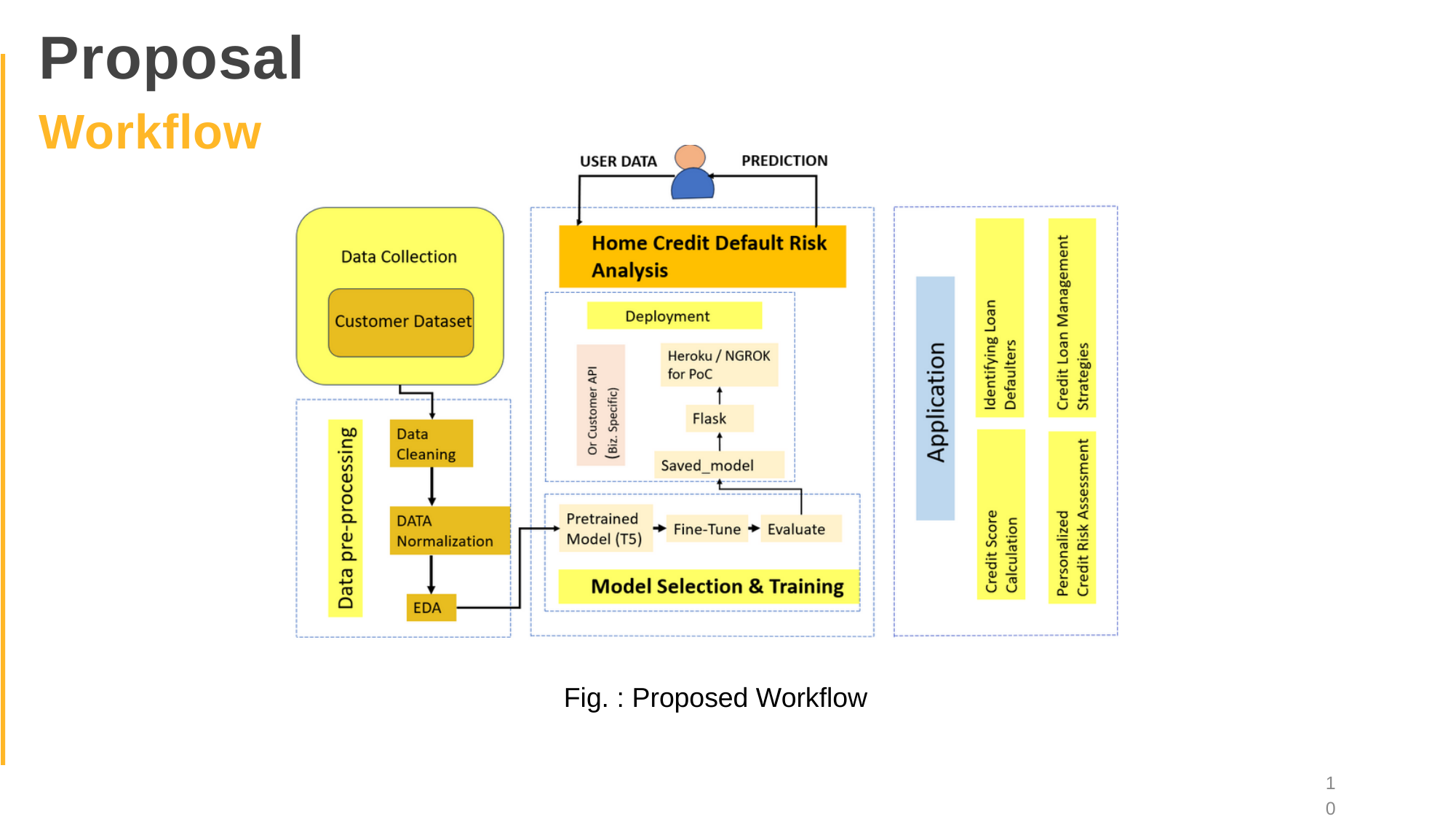

Proposal
Workflow

Fig. : Proposed Workflow
10